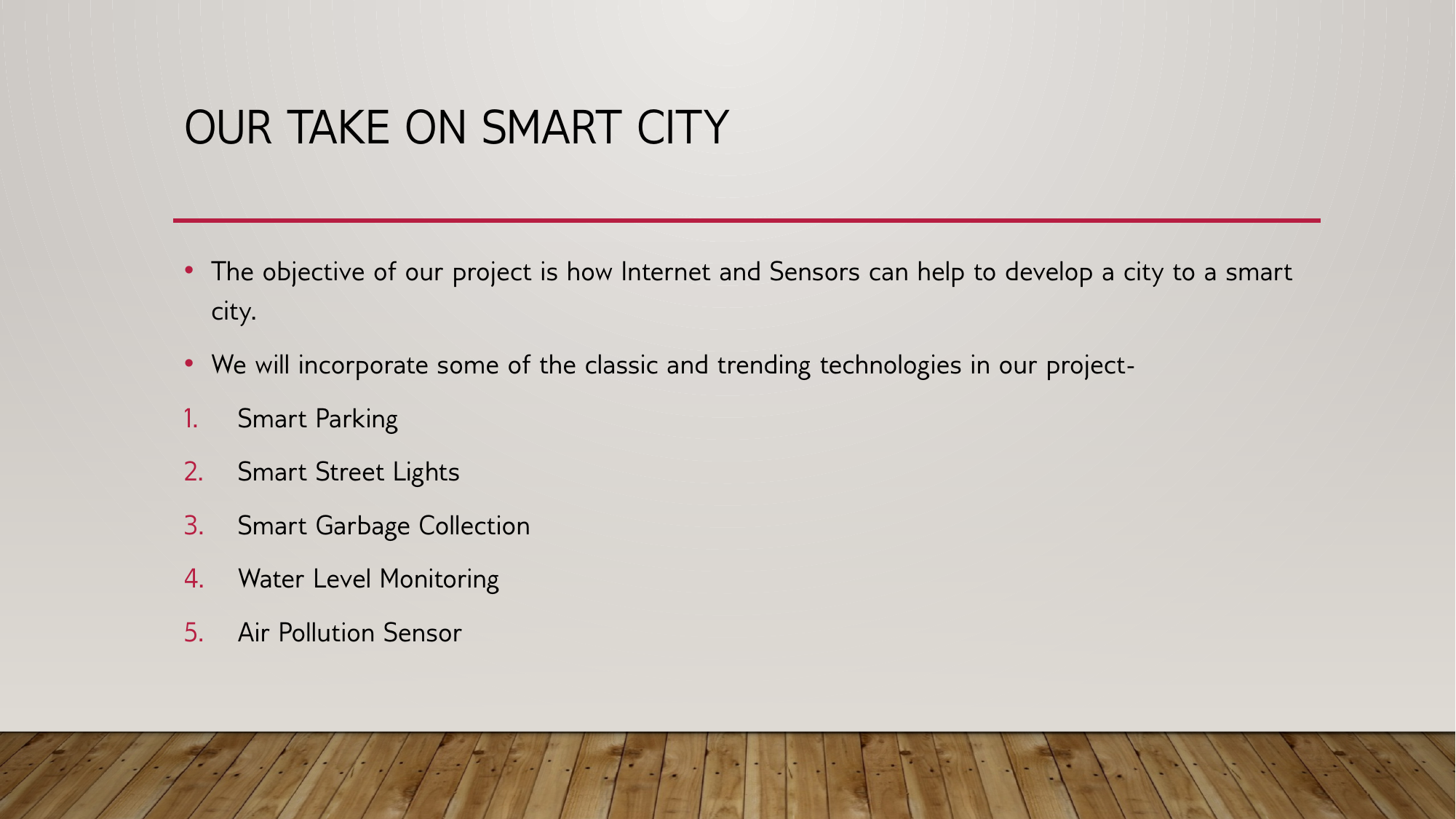

# Our take on smart city
The objective of our project is how Internet and Sensors can help to develop a city to a smart city.
We will incorporate some of the classic and trending technologies in our project-
Smart Parking
Smart Street Lights
Smart Garbage Collection
Water Level Monitoring
Air Pollution Sensor